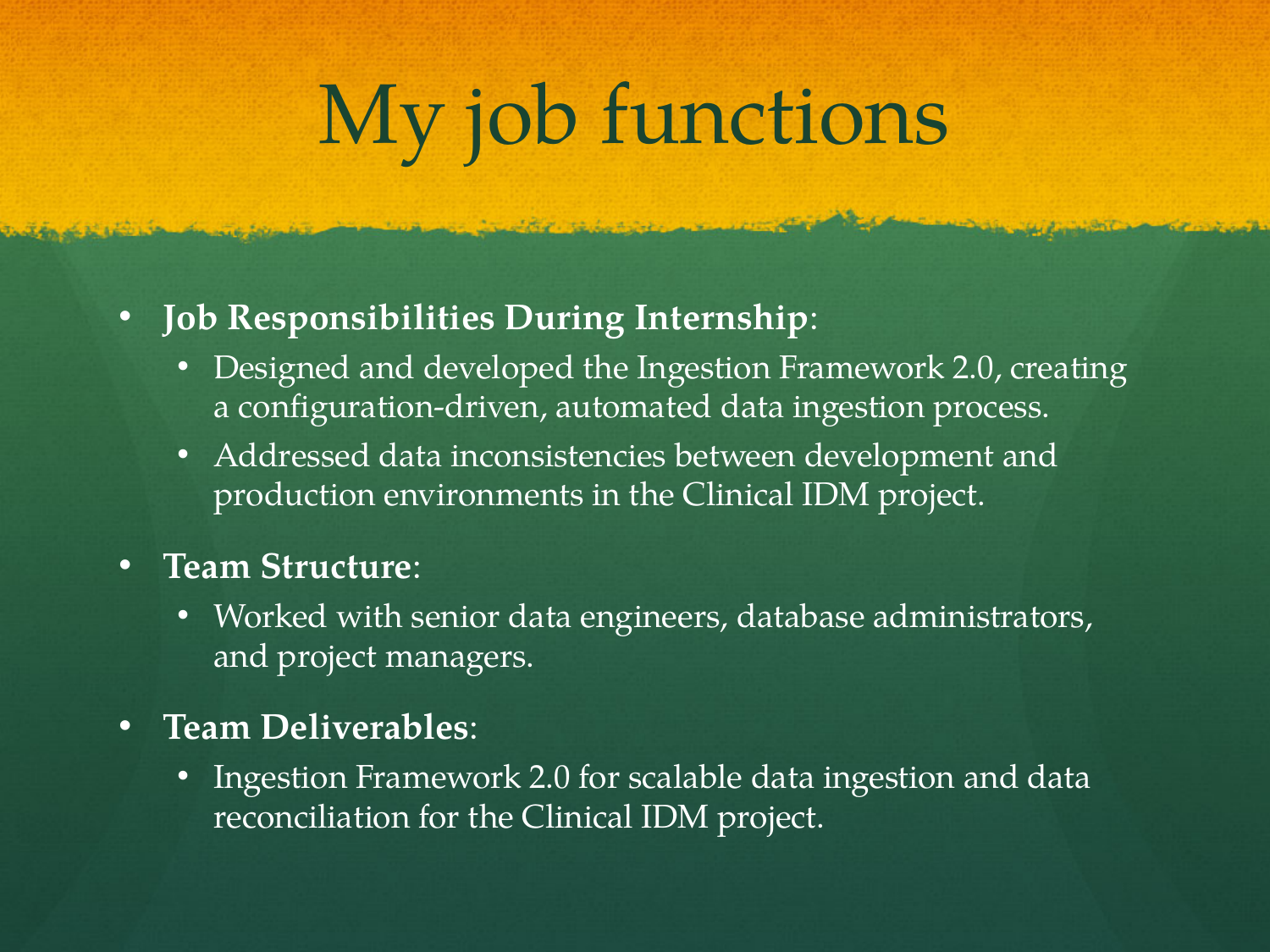

# My job functions
Job Responsibilities During Internship:
Designed and developed the Ingestion Framework 2.0, creating a configuration-driven, automated data ingestion process.
Addressed data inconsistencies between development and production environments in the Clinical IDM project.
Team Structure:
Worked with senior data engineers, database administrators, and project managers.
Team Deliverables:
Ingestion Framework 2.0 for scalable data ingestion and data reconciliation for the Clinical IDM project.